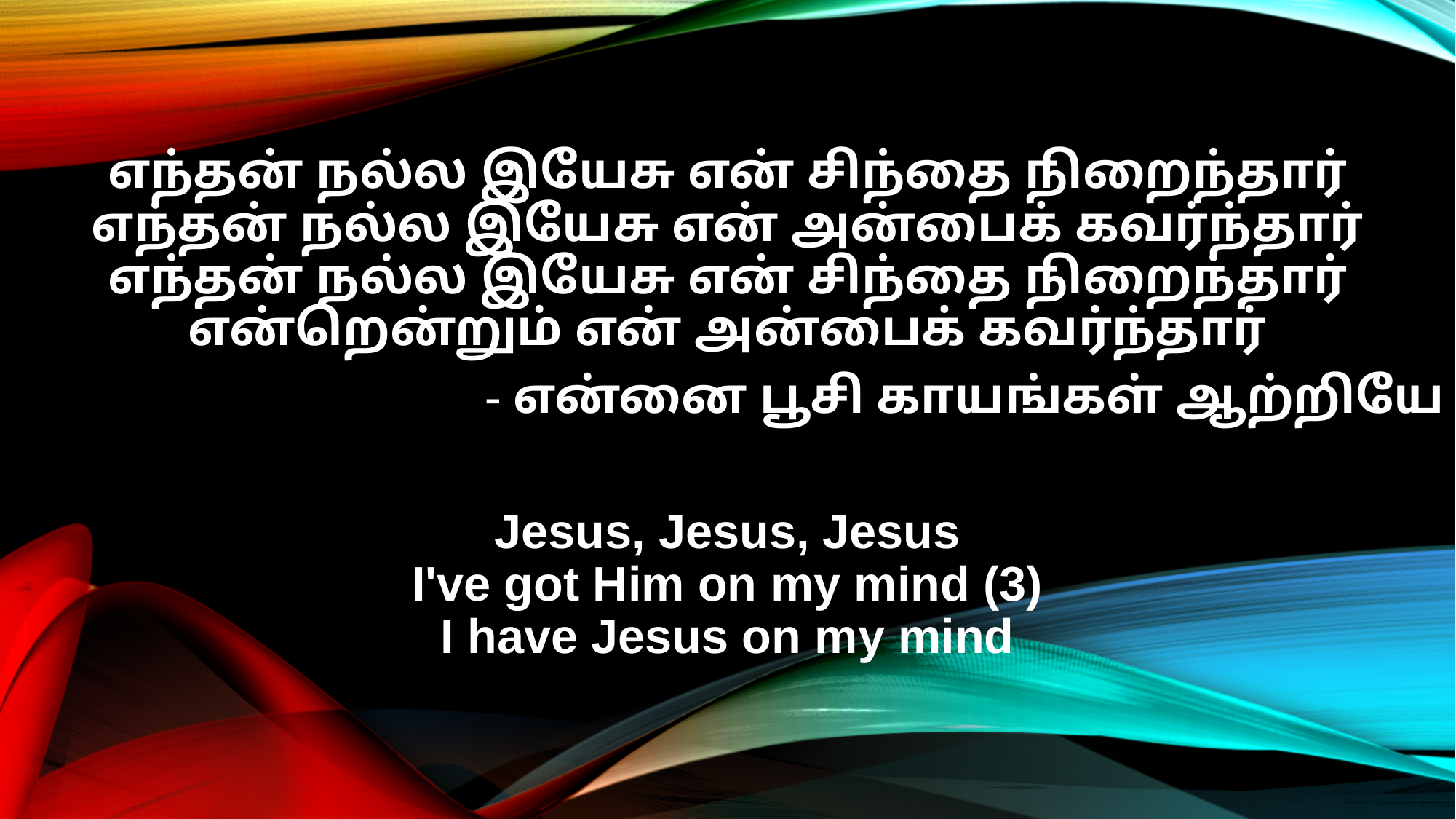

எந்தன் நல்ல இயேசு என் சிந்தை நிறைந்தார்
எந்தன் நல்ல இயேசு என் அன்பைக் கவர்ந்தார்
எந்தன் நல்ல இயேசு என் சிந்தை நிறைந்தார்
என்றென்றும் என் அன்பைக் கவர்ந்தார்
- என்னை பூசி காயங்கள் ஆற்றியே

Jesus, Jesus, Jesus
I've got Him on my mind (3)
I have Jesus on my mind